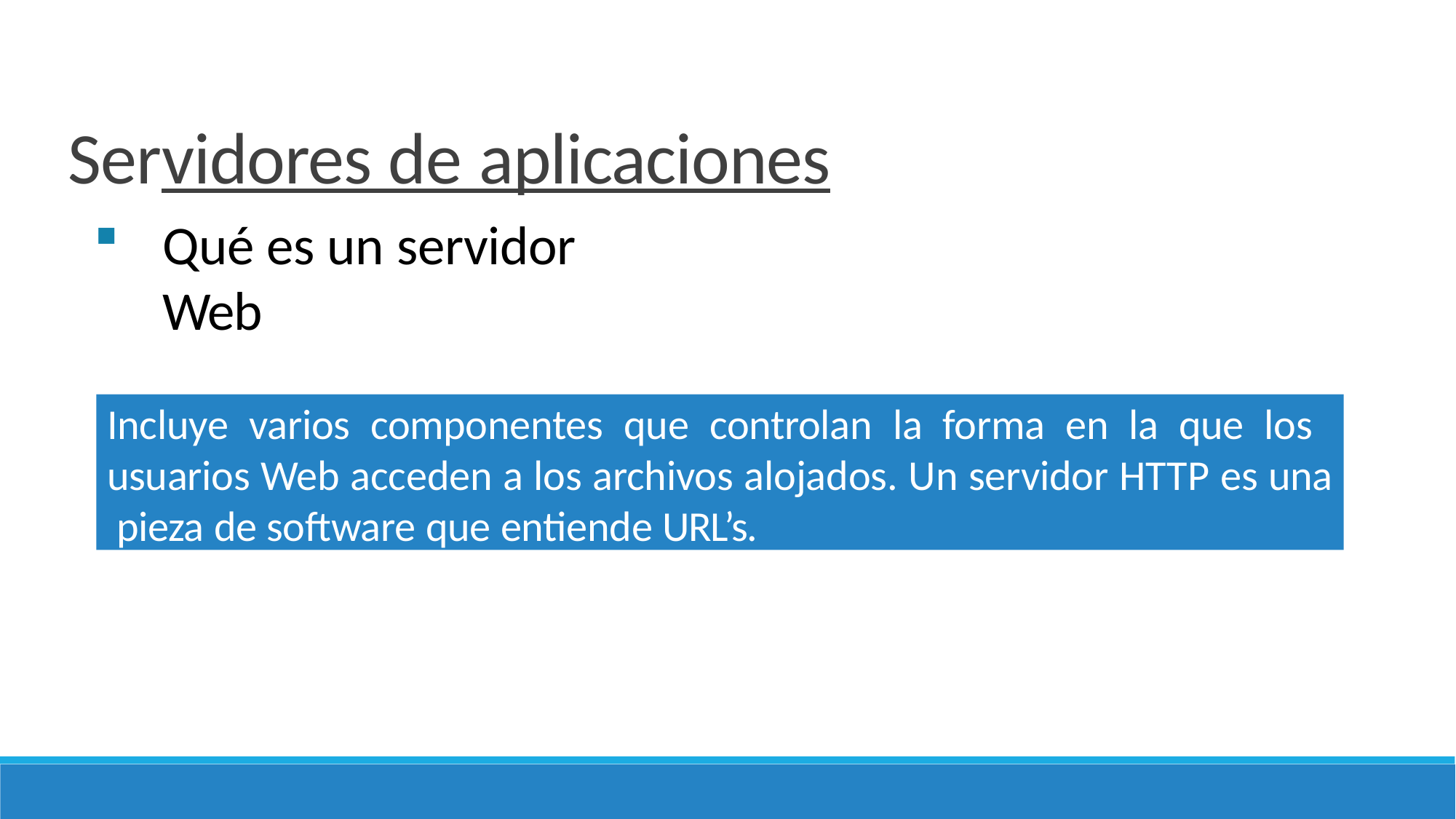

# Servidores de aplicaciones
Qué es un servidor Web

Software
Incluye varios componentes que controlan la forma en la que los  usuarios Web acceden a los archivos alojados. Un servidor HTTP es una  pieza de software que entiende URL’s.